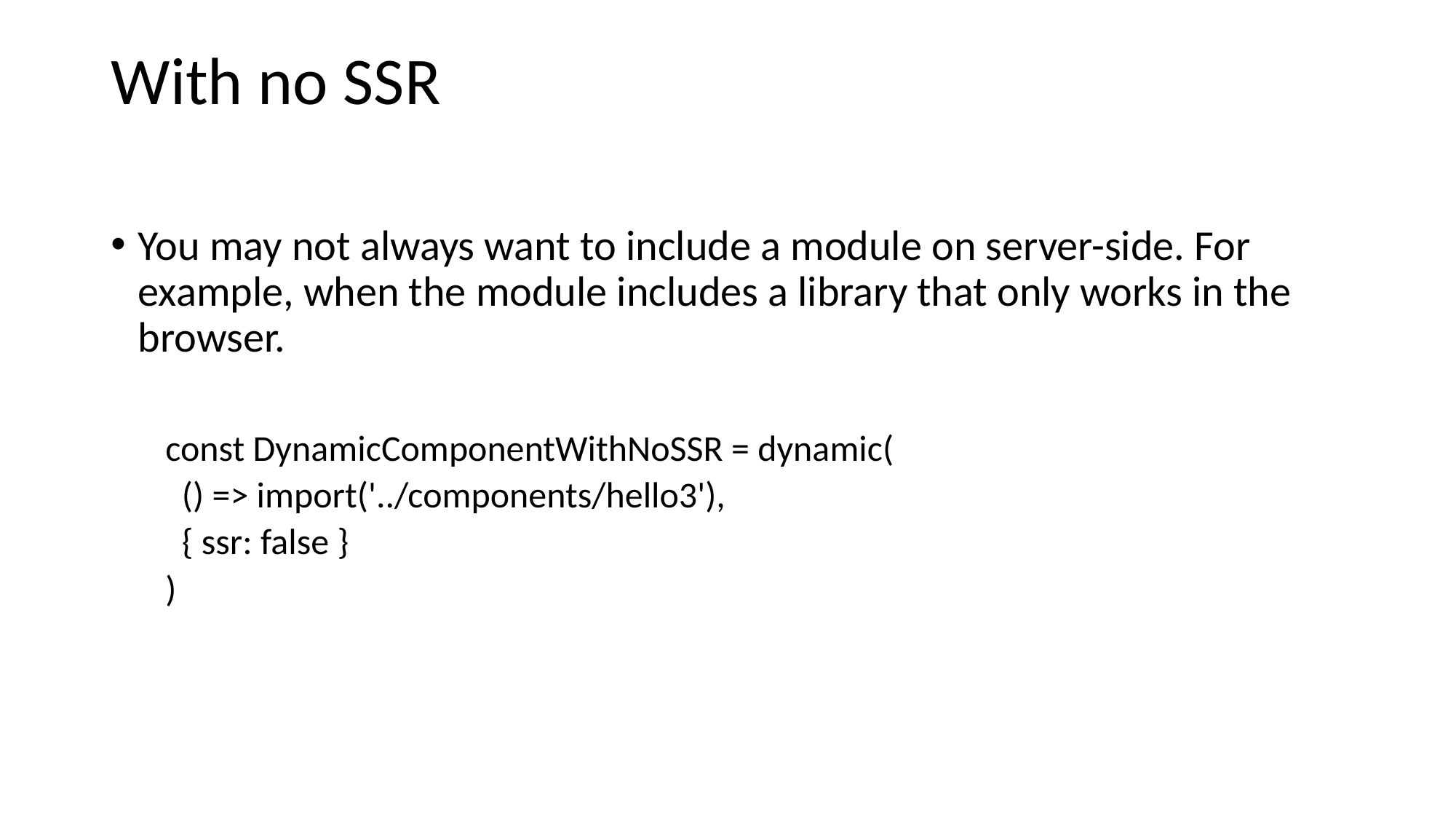

# With no SSR
You may not always want to include a module on server-side. For example, when the module includes a library that only works in the browser.

const DynamicComponentWithNoSSR = dynamic(
  () => import('../components/hello3'),
  { ssr: false }
)